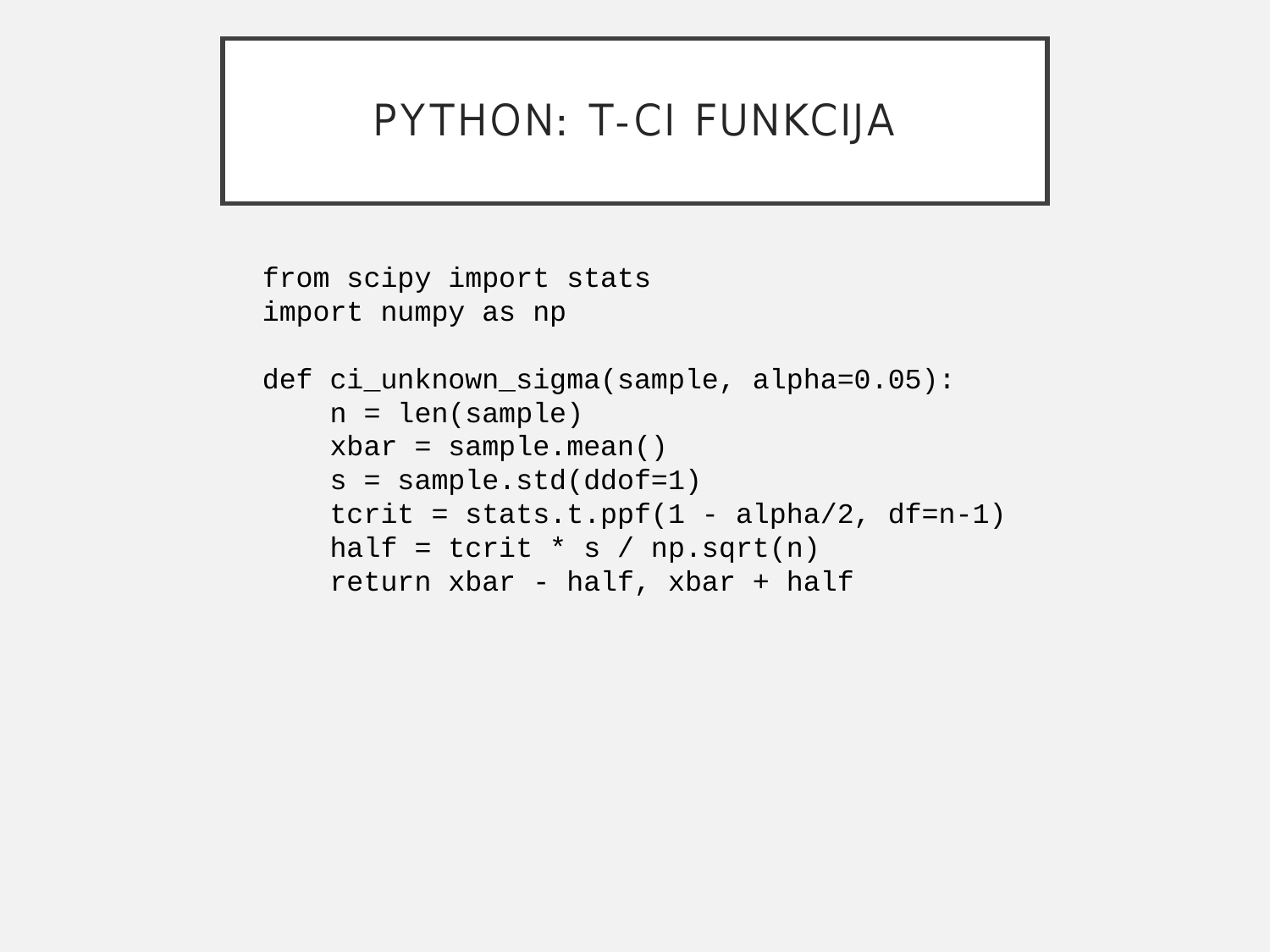

# Python: t-CI funkcija
from scipy import stats
import numpy as np
def ci_unknown_sigma(sample, alpha=0.05):
    n = len(sample)
    xbar = sample.mean()
    s = sample.std(ddof=1)
    tcrit = stats.t.ppf(1 - alpha/2, df=n-1)
    half = tcrit * s / np.sqrt(n)
    return xbar - half, xbar + half